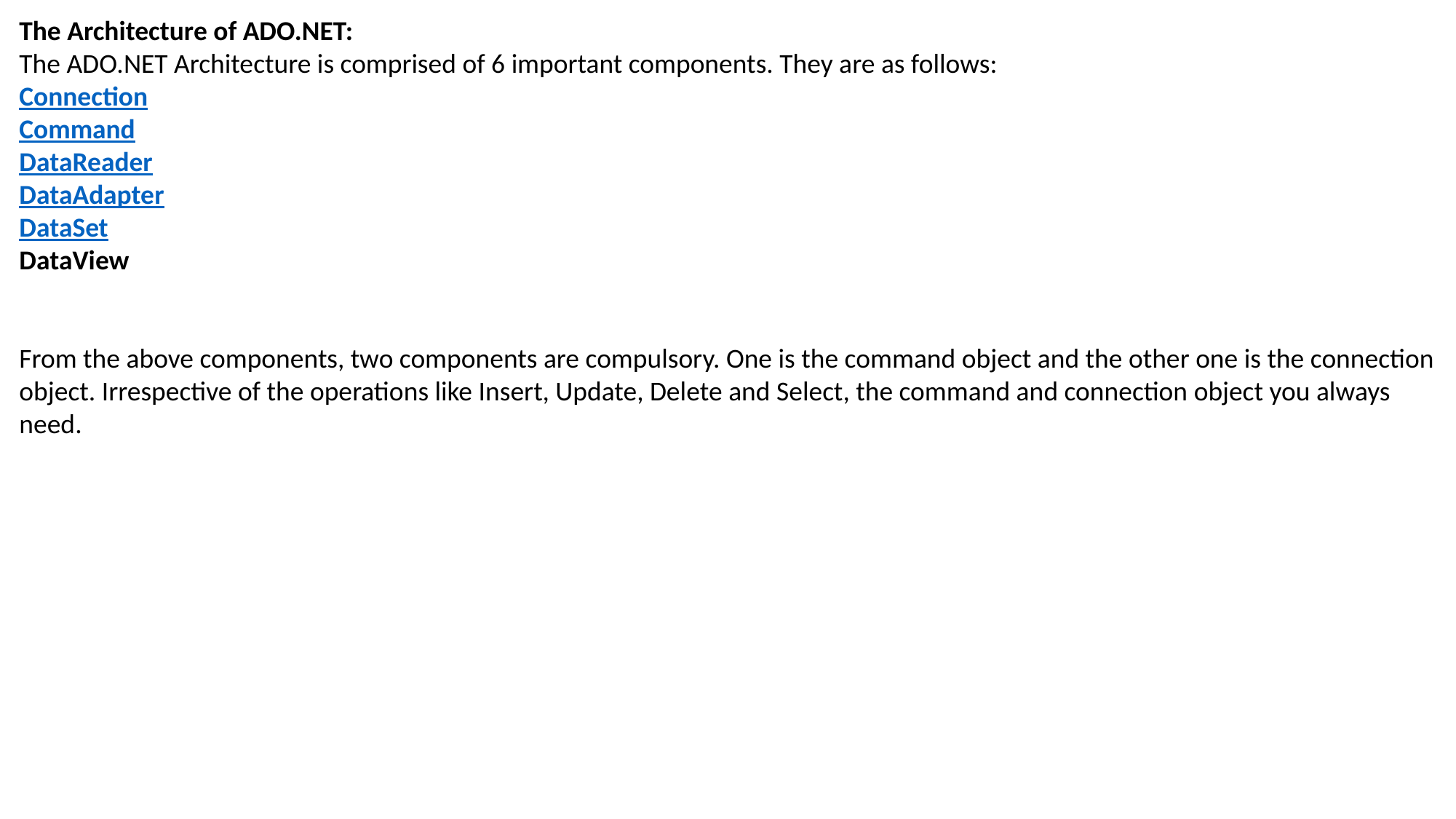

The Architecture of ADO.NET:
The ADO.NET Architecture is comprised of 6 important components. They are as follows:
Connection
Command
DataReader
DataAdapter
DataSet
DataView

From the above components, two components are compulsory. One is the command object and the other one is the connection object. Irrespective of the operations like Insert, Update, Delete and Select, the command and connection object you always need.